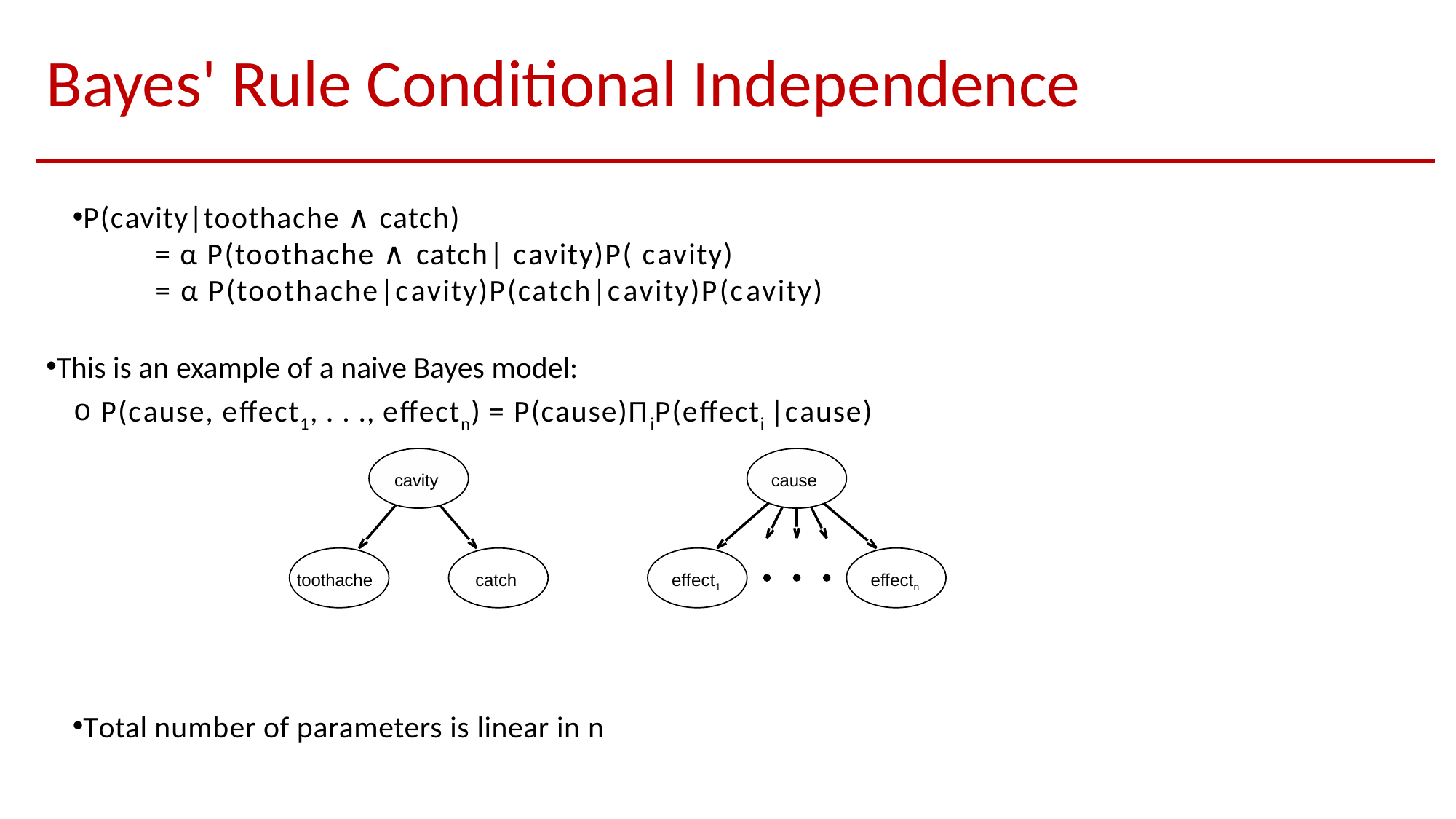

# Bayes' Rule Conditional Independence
P(cavity|toothache ∧ catch)
	= α P(toothache ∧ catch| cavity)P( cavity)
	= α P(toothache|cavity)P(catch|cavity)P(cavity)

This is an example of a naive Bayes model:
P(cause, effect1, . . ., effectn) = P(cause)ΠiP(effecti |cause)

Total number of parameters is linear in n

cavity	cause

toothache	catch	effect1	effectn